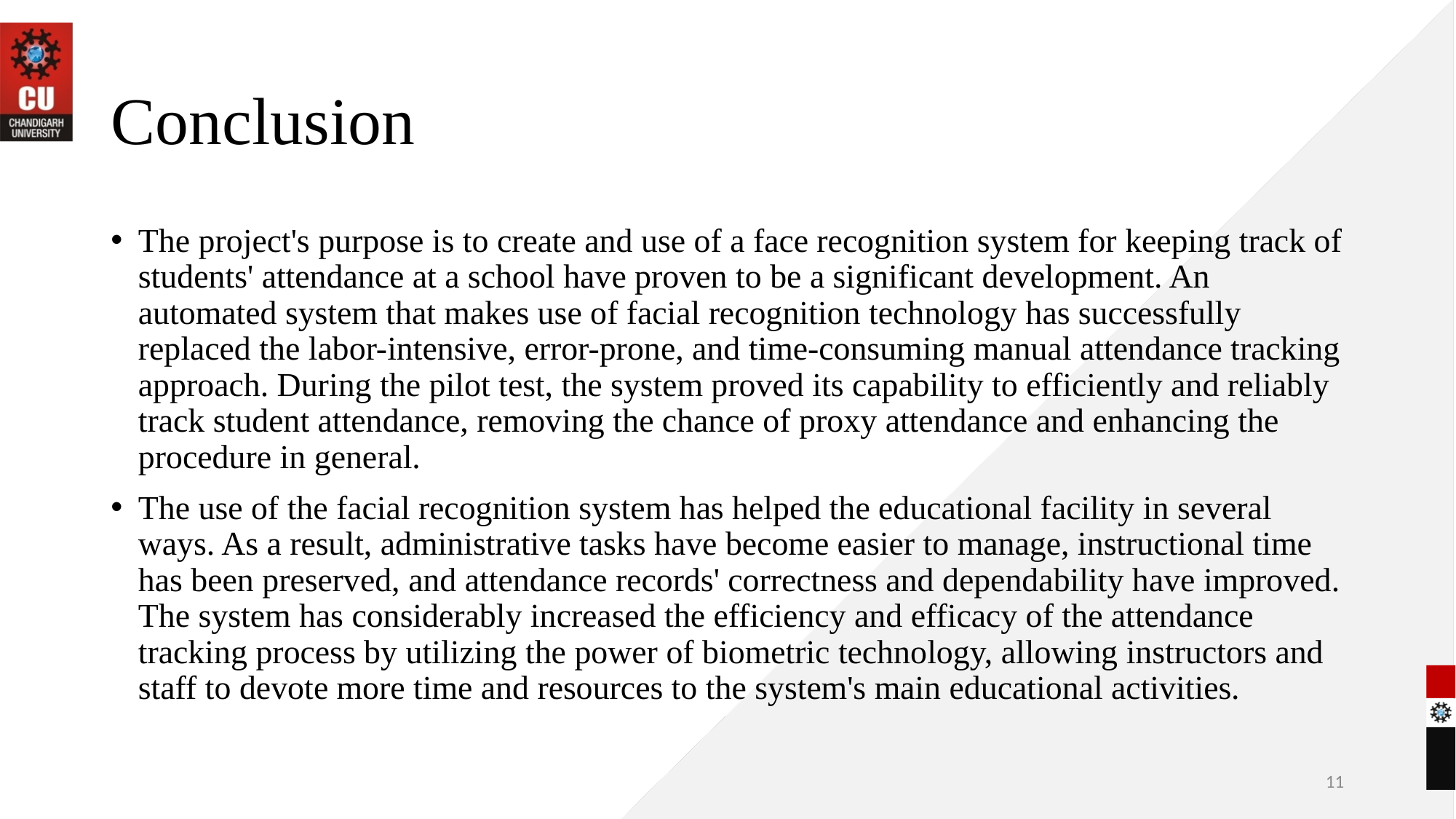

# Conclusion
The project's purpose is to create and use of a face recognition system for keeping track of students' attendance at a school have proven to be a significant development. An automated system that makes use of facial recognition technology has successfully replaced the labor-intensive, error-prone, and time-consuming manual attendance tracking approach. During the pilot test, the system proved its capability to efficiently and reliably track student attendance, removing the chance of proxy attendance and enhancing the procedure in general.
The use of the facial recognition system has helped the educational facility in several ways. As a result, administrative tasks have become easier to manage, instructional time has been preserved, and attendance records' correctness and dependability have improved. The system has considerably increased the efficiency and efficacy of the attendance tracking process by utilizing the power of biometric technology, allowing instructors and staff to devote more time and resources to the system's main educational activities.
11